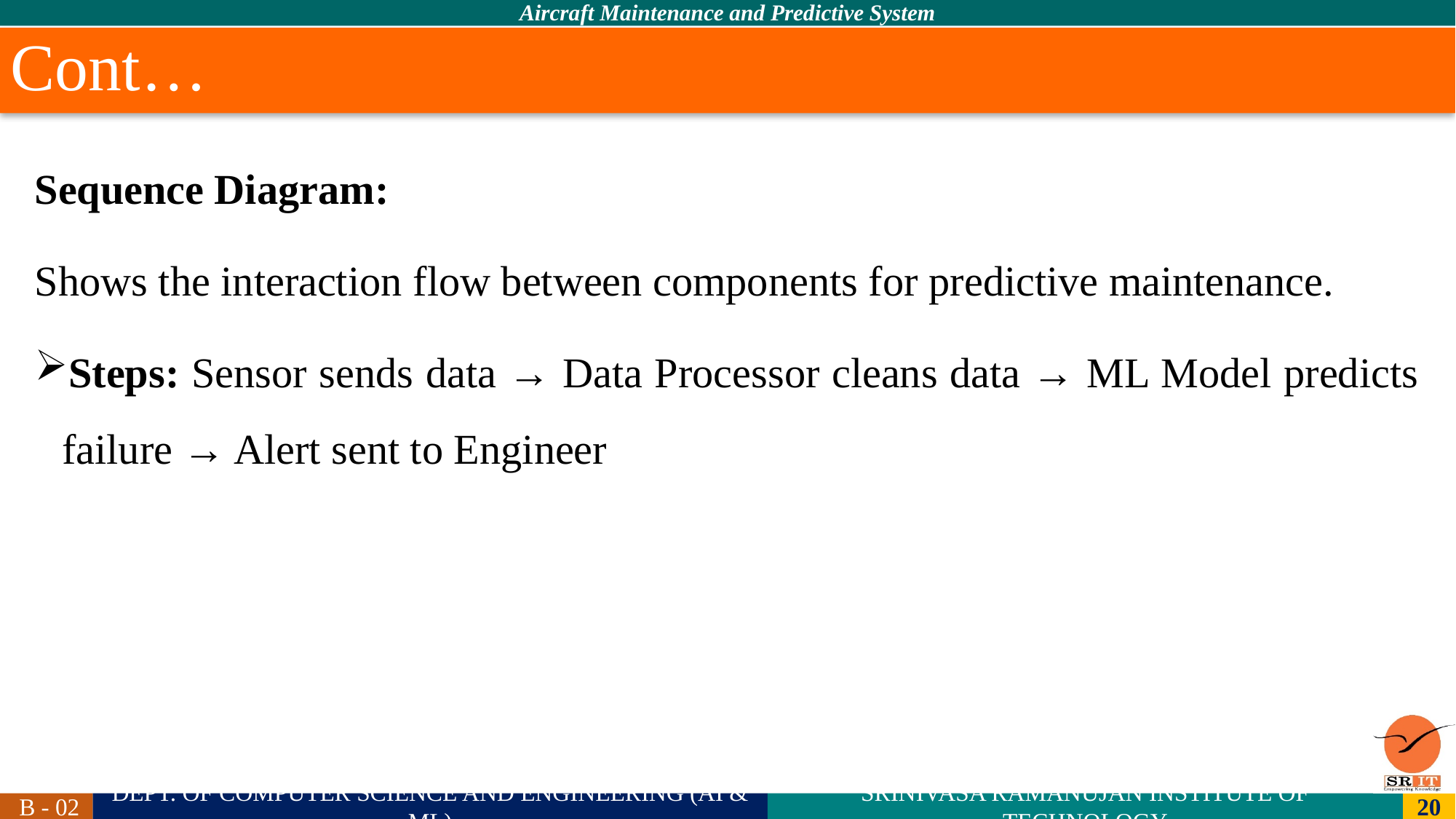

# Cont…
Sequence Diagram:
Shows the interaction flow between components for predictive maintenance.
Steps: Sensor sends data → Data Processor cleans data → ML Model predicts failure → Alert sent to Engineer